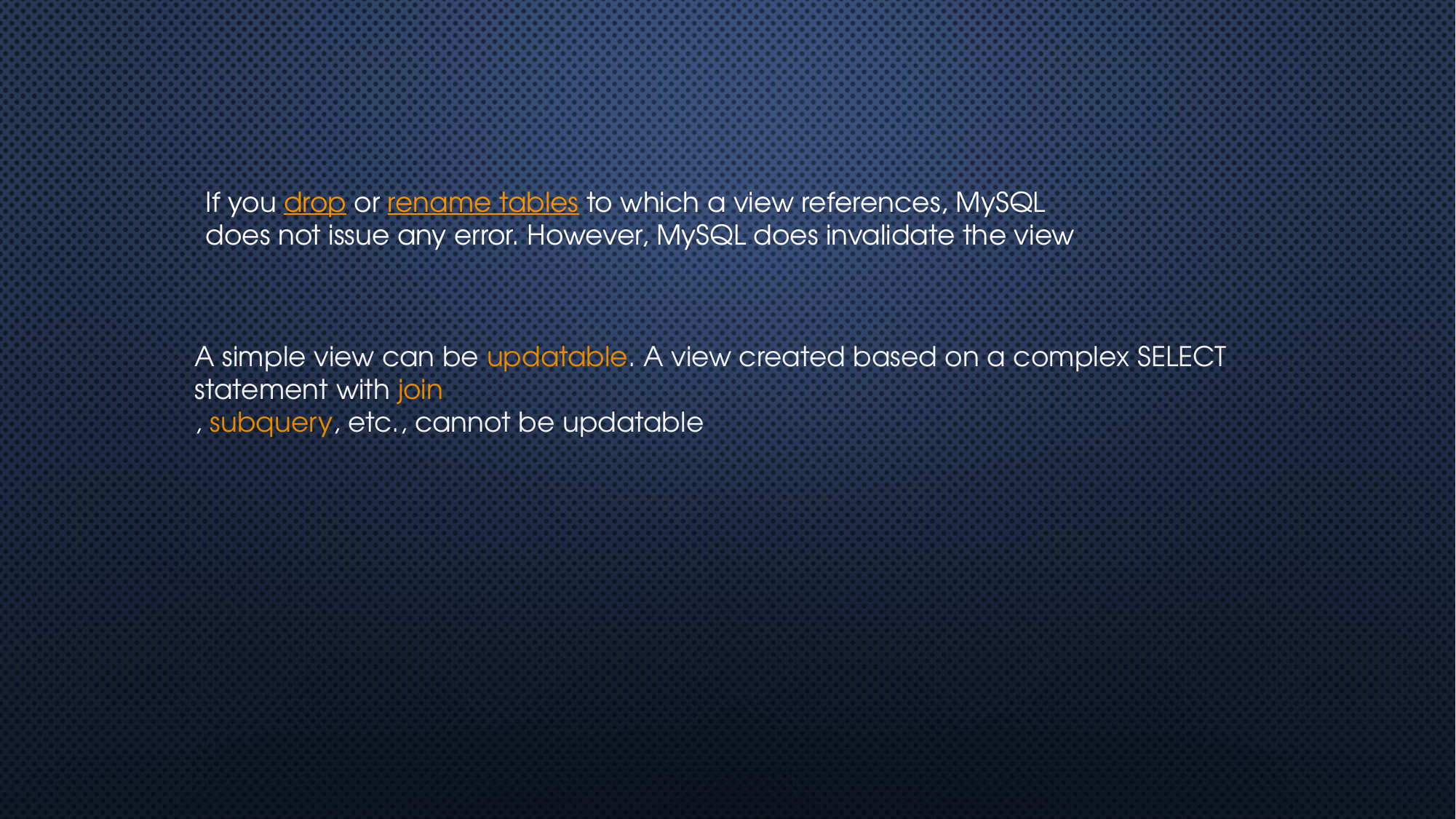

If you drop or rename tables to which a view references, MySQL does not issue any error. However, MySQL does invalidate the view
A simple view can be updatable. A view created based on a complex SELECT statement with join
, subquery, etc., cannot be updatable